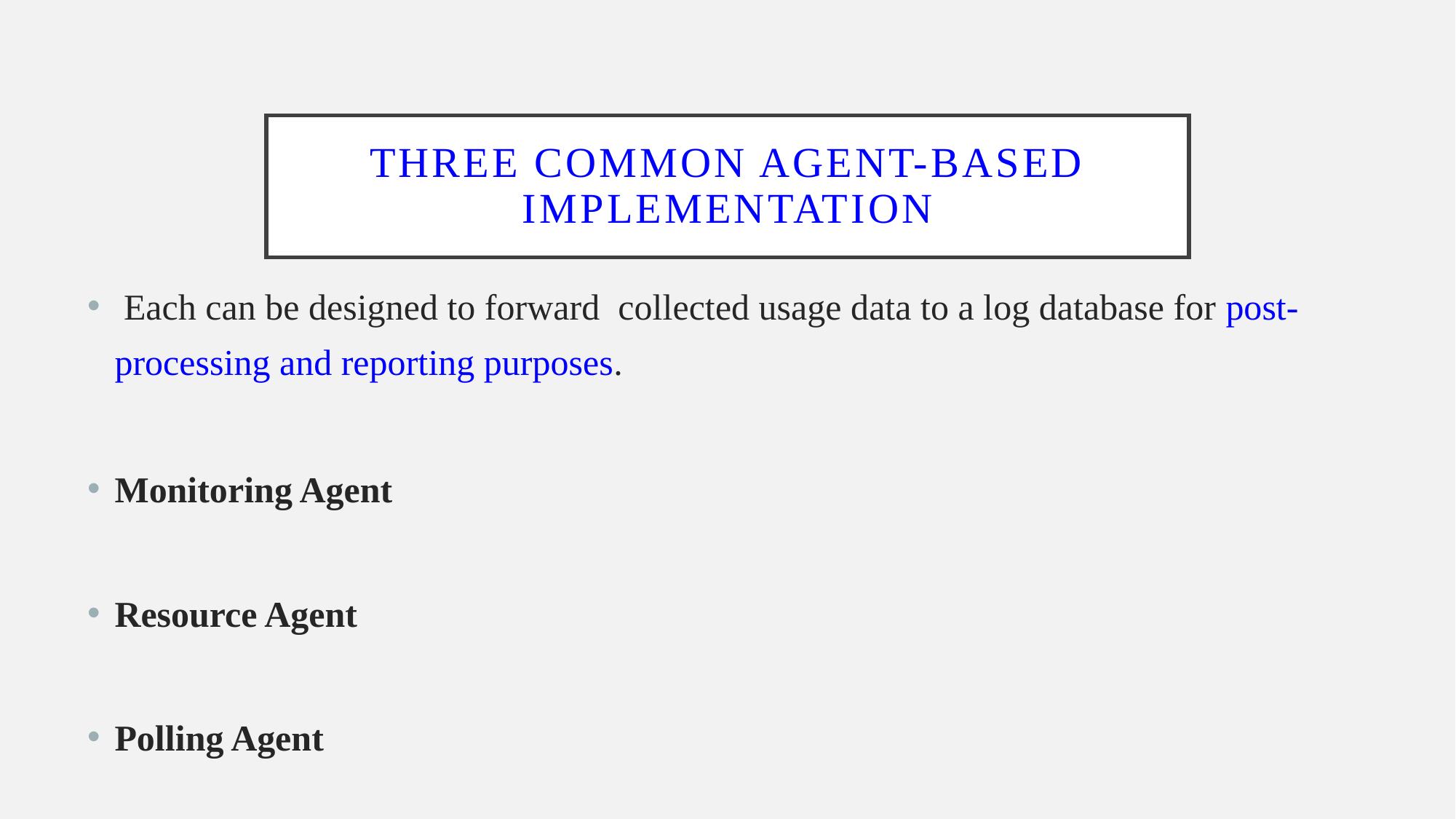

# three common agent-based implementation
 Each can be designed to forward  collected usage data to a log database for post-processing and reporting purposes.
Monitoring Agent
Resource Agent
Polling Agent